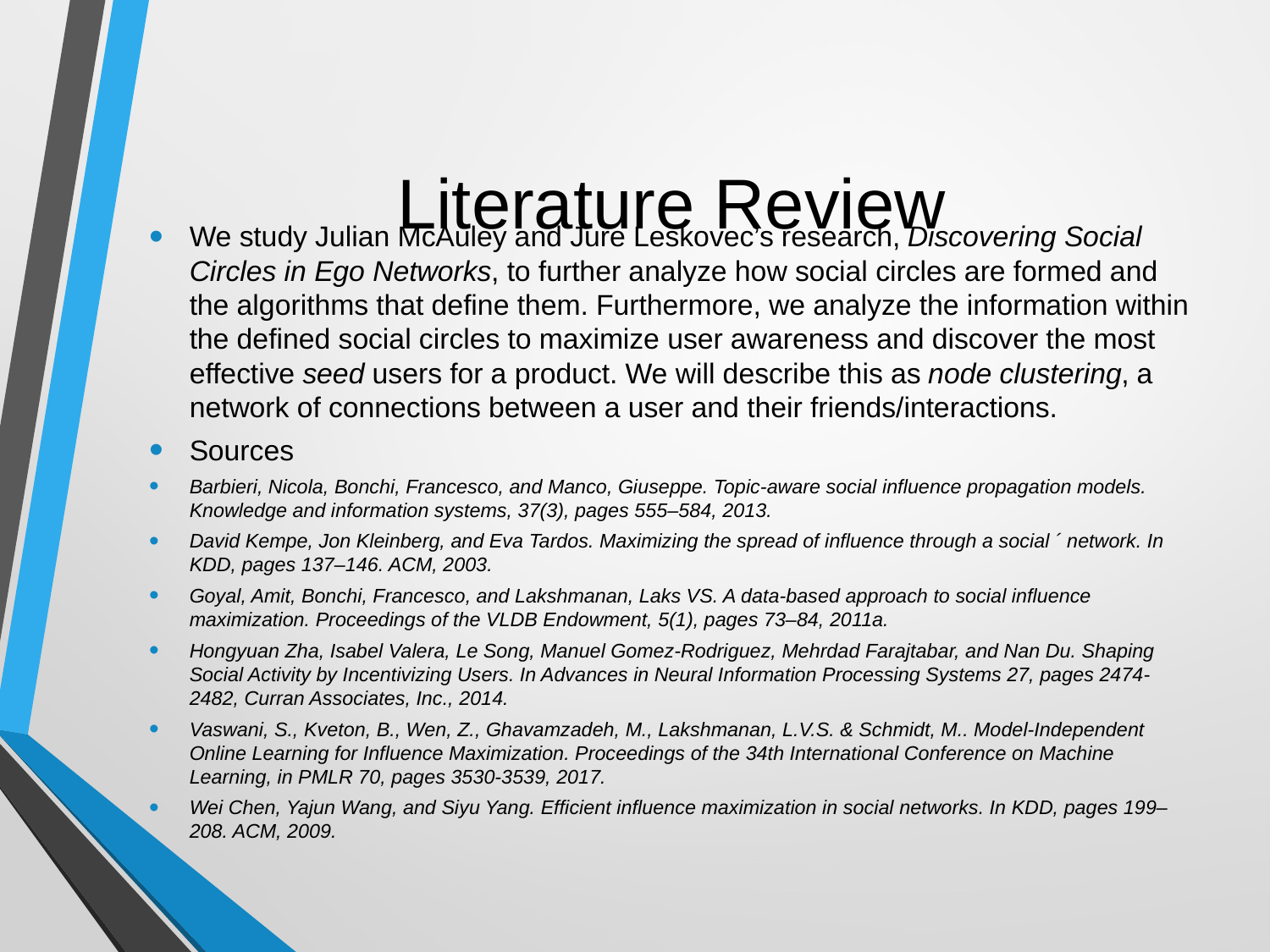

# Literature Review
We study Julian McAuley and Jure Leskovec’s research, Discovering Social Circles in Ego Networks, to further analyze how social circles are formed and the algorithms that define them. Furthermore, we analyze the information within the defined social circles to maximize user awareness and discover the most effective seed users for a product. We will describe this as node clustering, a network of connections between a user and their friends/interactions.
Sources
Barbieri, Nicola, Bonchi, Francesco, and Manco, Giuseppe. Topic-aware social influence propagation models. Knowledge and information systems, 37(3), pages 555–584, 2013.
David Kempe, Jon Kleinberg, and Eva Tardos. Maximizing the spread of influence through a social ´ network. In KDD, pages 137–146. ACM, 2003.
Goyal, Amit, Bonchi, Francesco, and Lakshmanan, Laks VS. A data-based approach to social influence maximization. Proceedings of the VLDB Endowment, 5(1), pages 73–84, 2011a.
Hongyuan Zha, Isabel Valera, Le Song, Manuel Gomez-Rodriguez, Mehrdad Farajtabar, and Nan Du. Shaping Social Activity by Incentivizing Users. In Advances in Neural Information Processing Systems 27, pages 2474-2482, Curran Associates, Inc., 2014.
Vaswani, S., Kveton, B., Wen, Z., Ghavamzadeh, M., Lakshmanan, L.V.S. & Schmidt, M.. Model-Independent Online Learning for Influence Maximization. Proceedings of the 34th International Conference on Machine Learning, in PMLR 70, pages 3530-3539, 2017.
Wei Chen, Yajun Wang, and Siyu Yang. Efficient influence maximization in social networks. In KDD, pages 199–208. ACM, 2009.